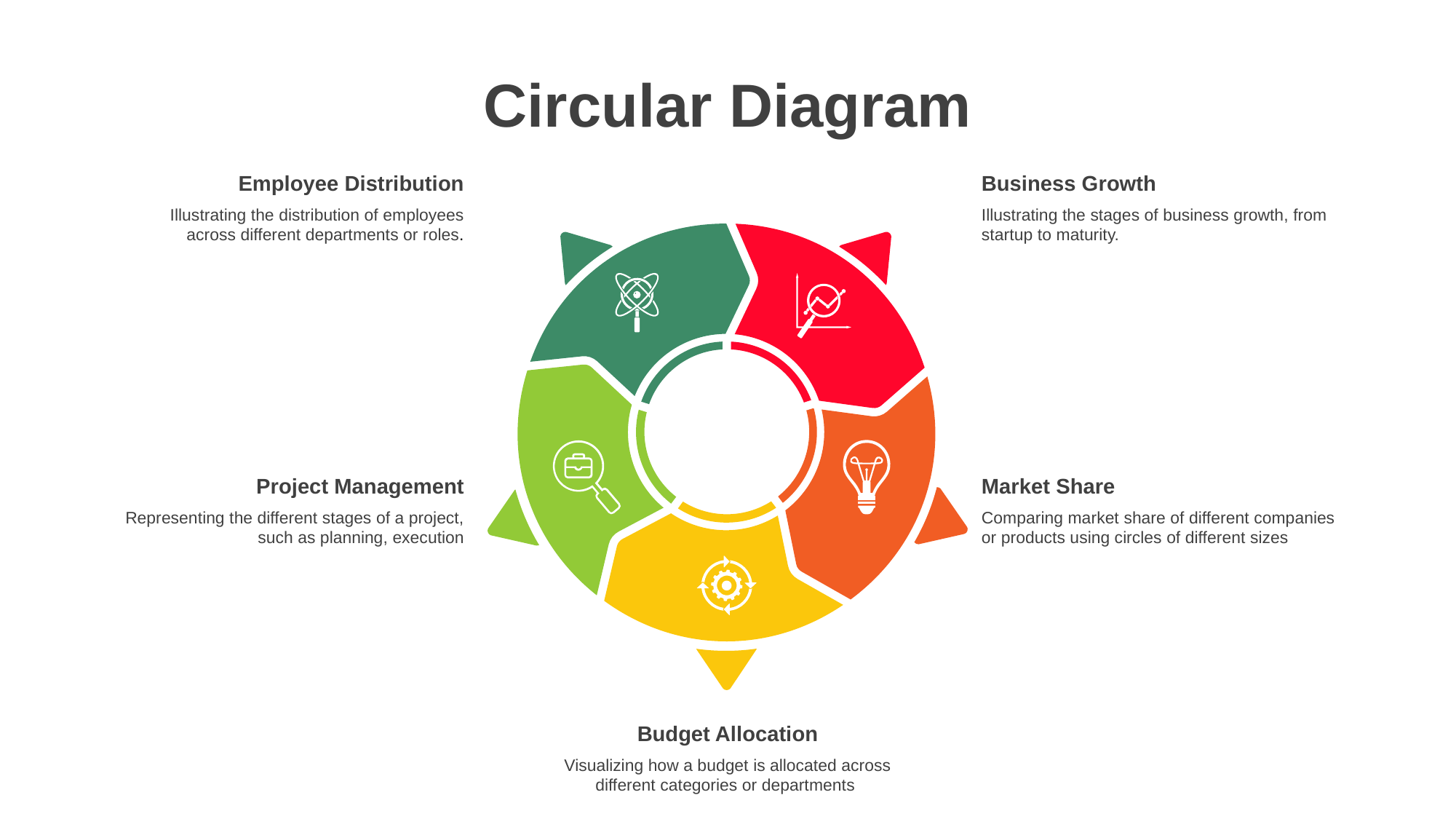

Circular Diagram
Employee Distribution
Illustrating the distribution of employees across different departments or roles.
Business Growth
Illustrating the stages of business growth, from startup to maturity.

Project Management
Representing the different stages of a project, such as planning, execution
Market Share
Comparing market share of different companies or products using circles of different sizes

Budget Allocation
Visualizing how a budget is allocated across different categories or departments